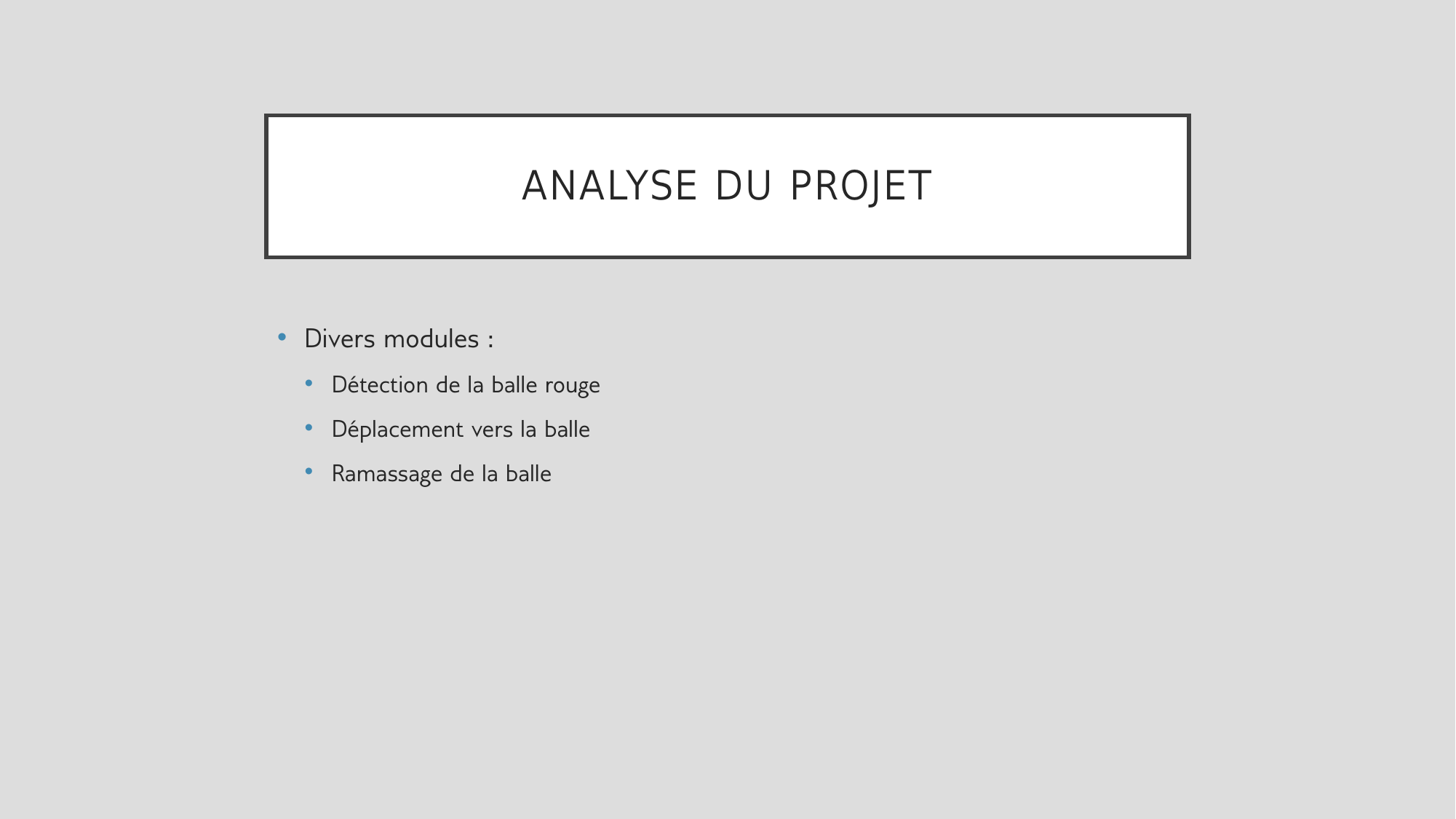

# Analyse du projet
Divers modules :
Détection de la balle rouge
Déplacement vers la balle
Ramassage de la balle